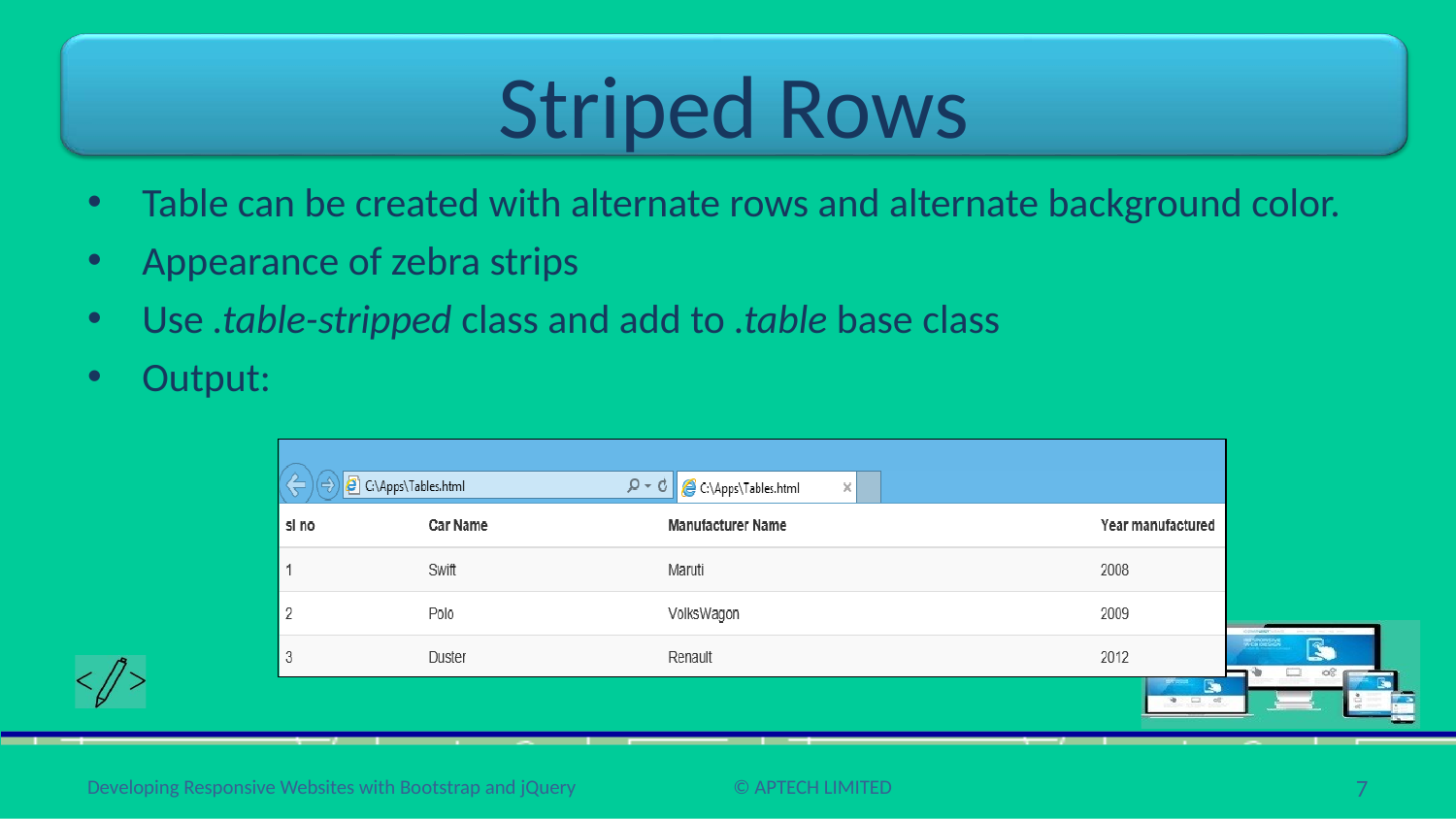

# Striped Rows
Table can be created with alternate rows and alternate background color.
Appearance of zebra strips
Use .table-stripped class and add to .table base class
Output:

7
Developing Responsive Websites with Bootstrap and jQuery
© APTECH LIMITED